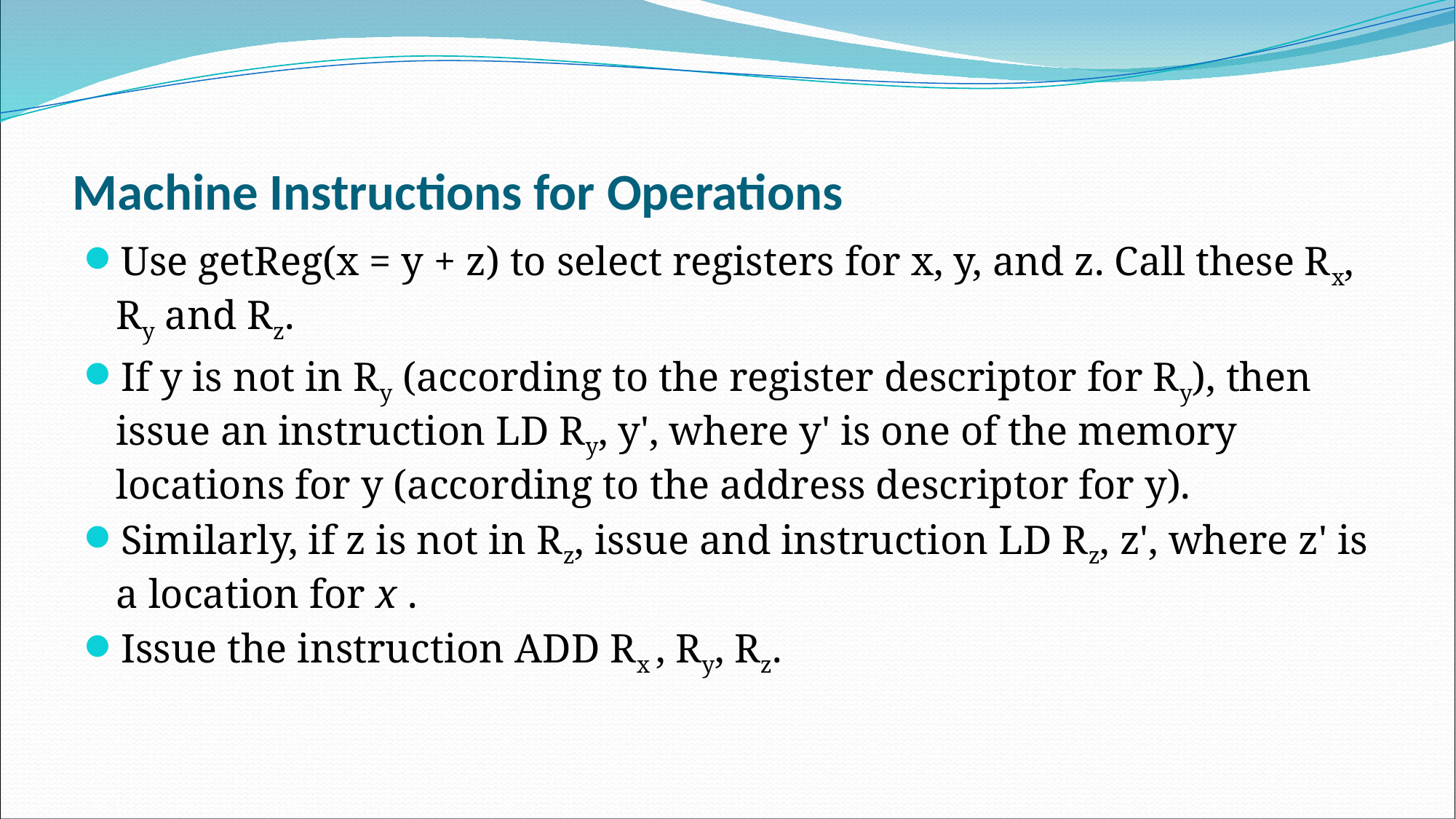

Machine Instructions for Operations
Use getReg(x = y + z) to select registers for x, y, and z. Call these Rx, Ry and Rz.
If y is not in Ry (according to the register descriptor for Ry), then issue an instruction LD Ry, y', where y' is one of the memory locations for y (according to the address descriptor for y).
Similarly, if z is not in Rz, issue and instruction LD Rz, z', where z' is a location for x .
Issue the instruction ADD Rx , Ry, Rz.